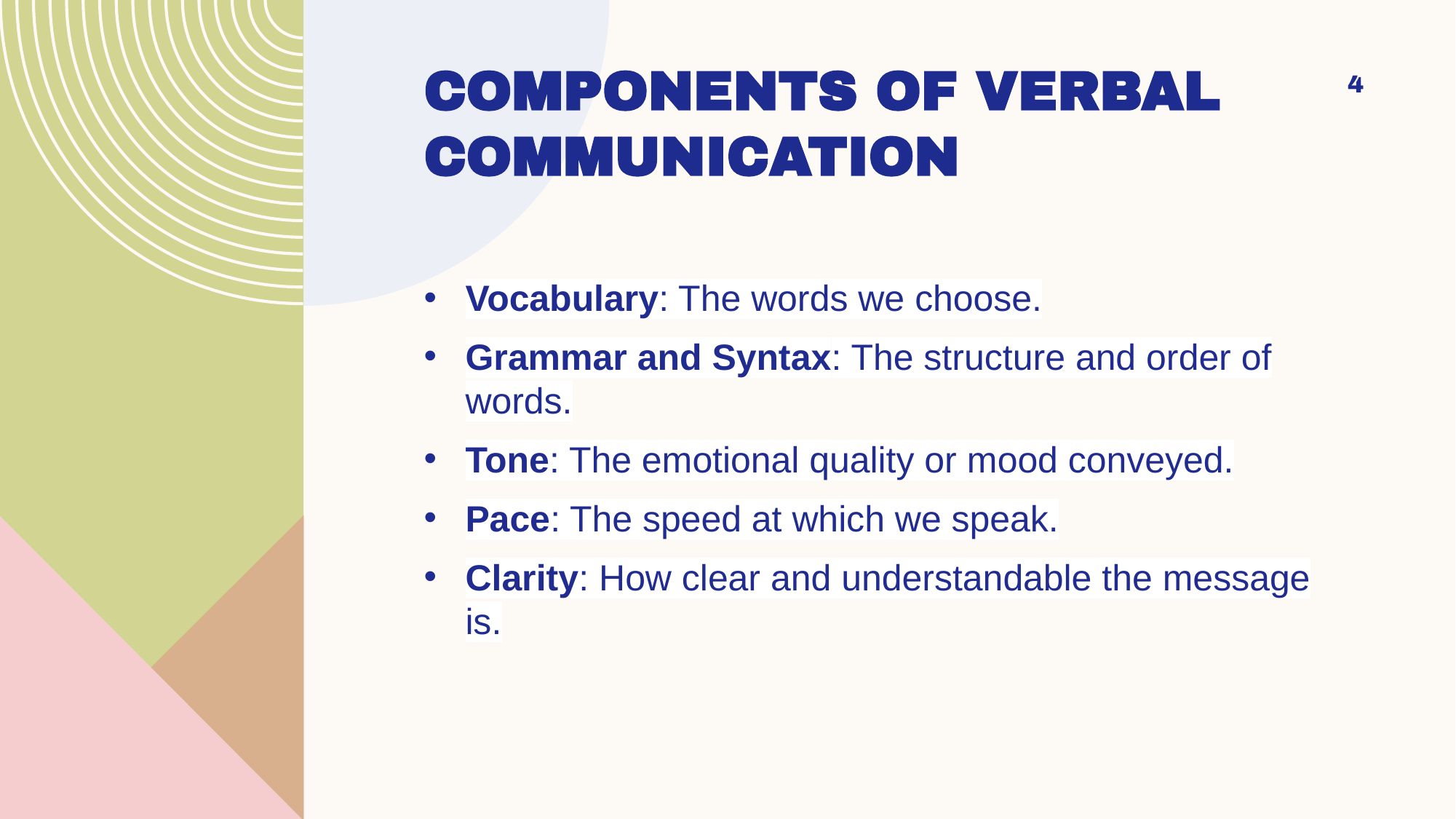

# Components of Verbal Communication
4
Vocabulary: The words we choose.
Grammar and Syntax: The structure and order of words.
Tone: The emotional quality or mood conveyed.
Pace: The speed at which we speak.
Clarity: How clear and understandable the message is.